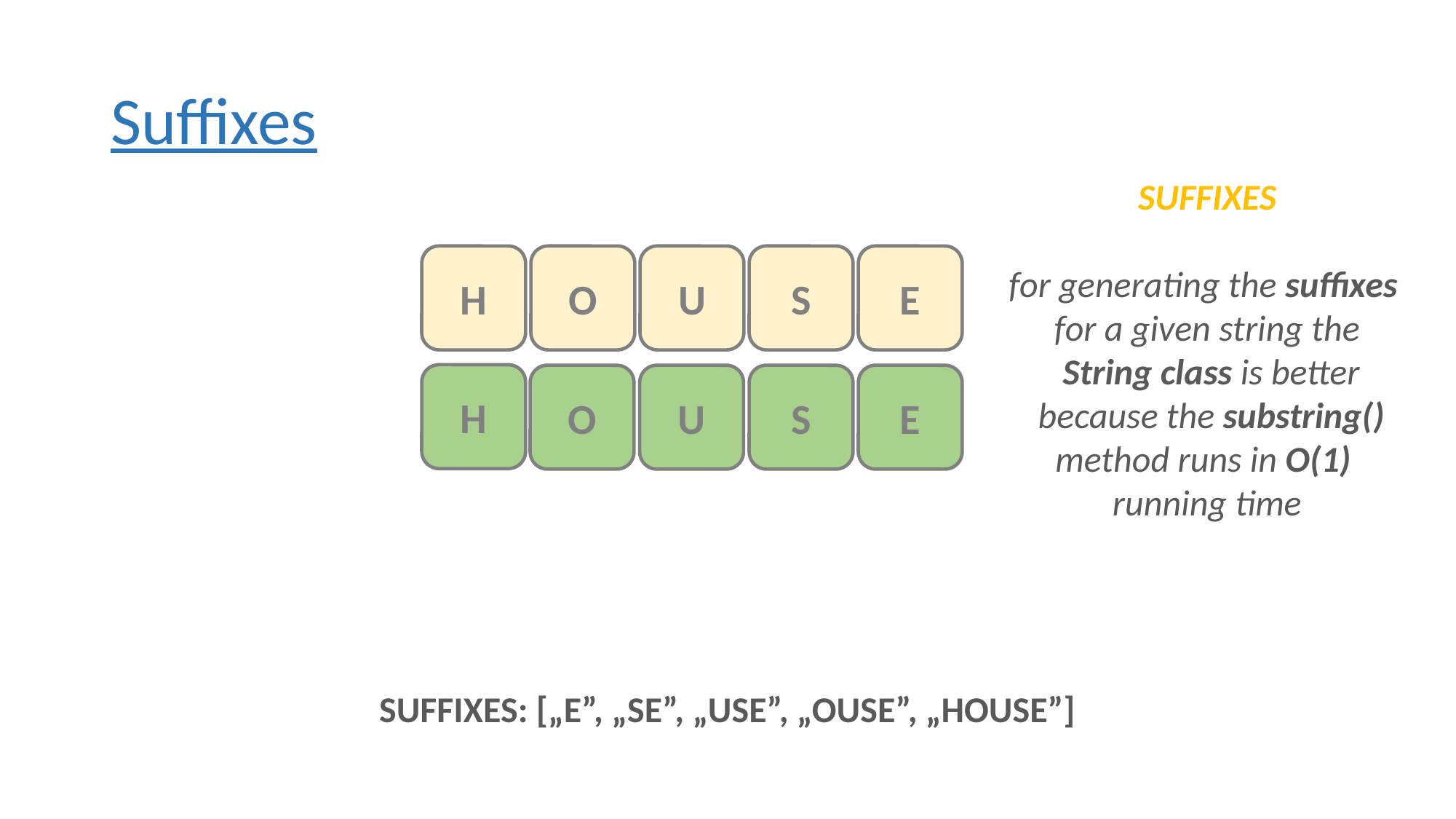

# Suffixes
SUFFIXES

for generating the suffixes
for a given string the
 String class is better
 because the substring()
method runs in O(1)
running time

E
H
O
U
S
H
O
U
E
S
SUFFIXES: [„E”, „SE”, „USE”, „OUSE”, „HOUSE”]